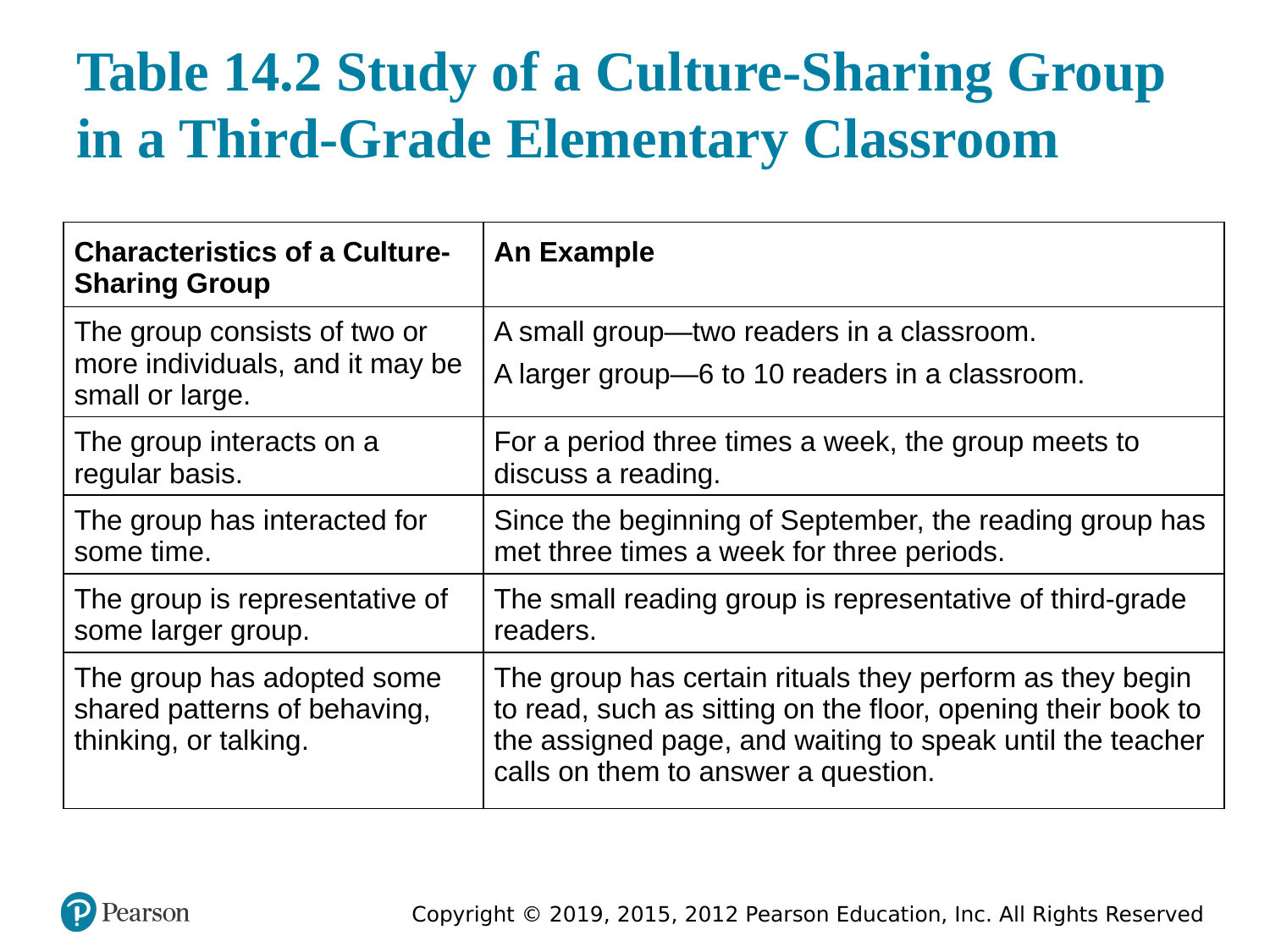

# Table 14.2 Study of a Culture-Sharing Group in a Third-Grade Elementary Classroom
| Characteristics of a Culture-Sharing Group | An Example |
| --- | --- |
| The group consists of two or more individuals, and it may be small or large. | A small group—two readers in a classroom. A larger group—6 to 10 readers in a classroom. |
| The group interacts on a regular basis. | For a period three times a week, the group meets to discuss a reading. |
| The group has interacted for some time. | Since the beginning of September, the reading group has met three times a week for three periods. |
| The group is representative of some larger group. | The small reading group is representative of third-grade readers. |
| The group has adopted some shared patterns of behaving, thinking, or talking. | The group has certain rituals they perform as they begin to read, such as sitting on the floor, opening their book to the assigned page, and waiting to speak until the teacher calls on them to answer a question. |